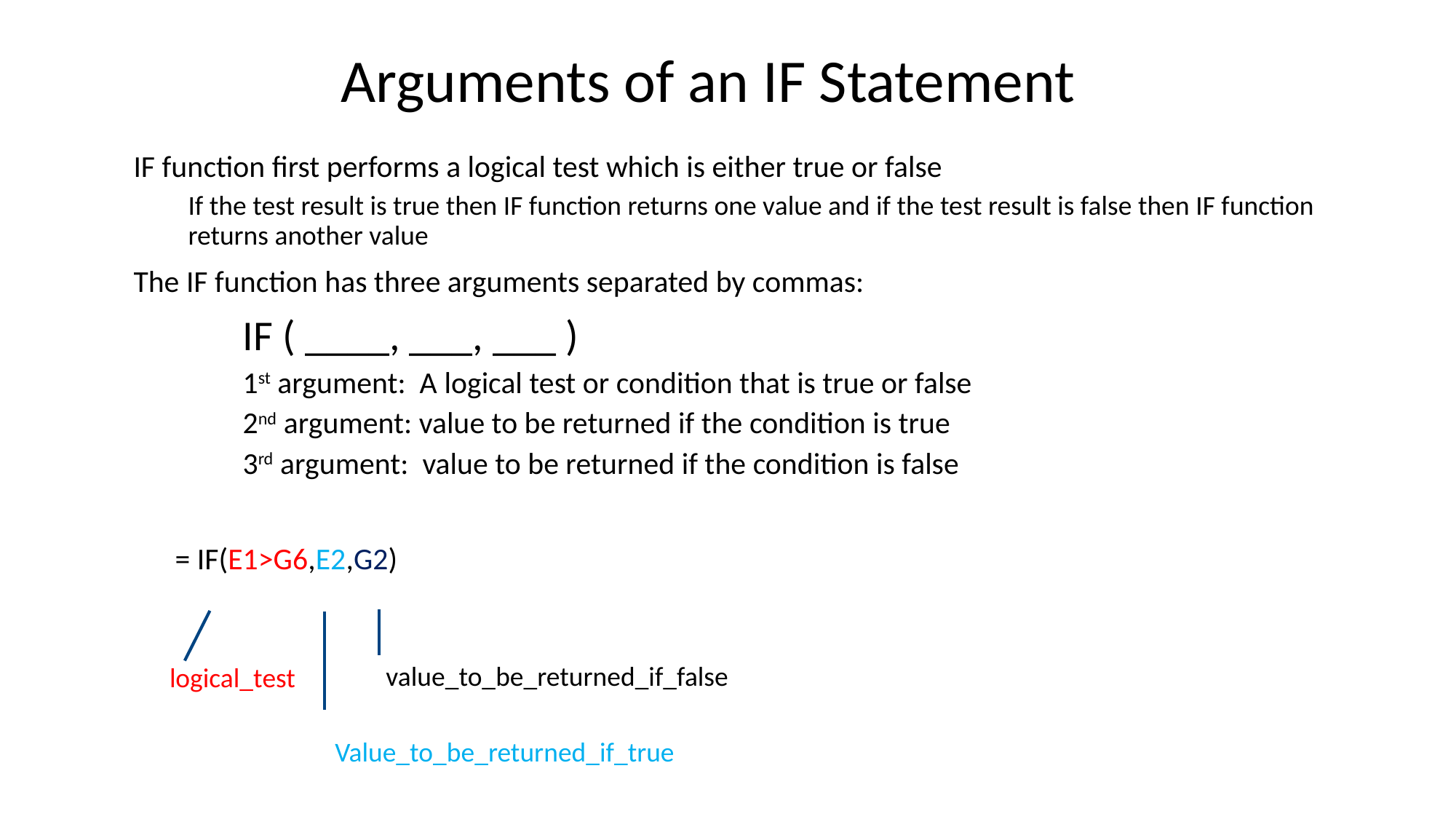

# Arguments of an IF Statement
IF function first performs a logical test which is either true or false
If the test result is true then IF function returns one value and if the test result is false then IF function returns another value
The IF function has three arguments separated by commas:
	IF ( ____, ___, ___ )
1st argument:  A logical test or condition that is true or false
2nd argument: value to be returned if the condition is true
3rd argument:  value to be returned if the condition is false

      = IF(E1>G6,E2,G2)

value_to_be_returned_if_false
logical_test
Value_to_be_returned_if_true